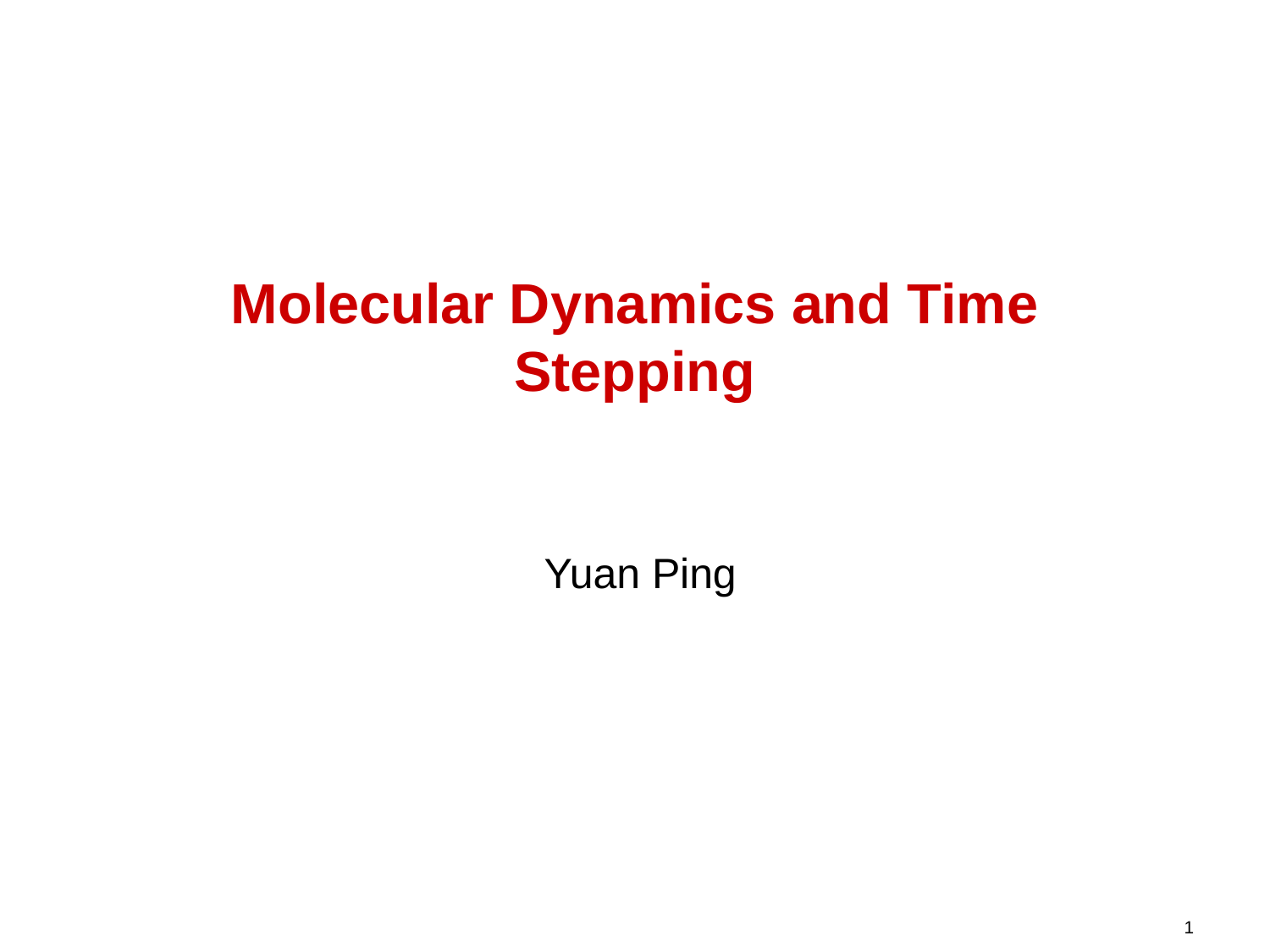

# Molecular Dynamics and Time Stepping
Yuan Ping

1